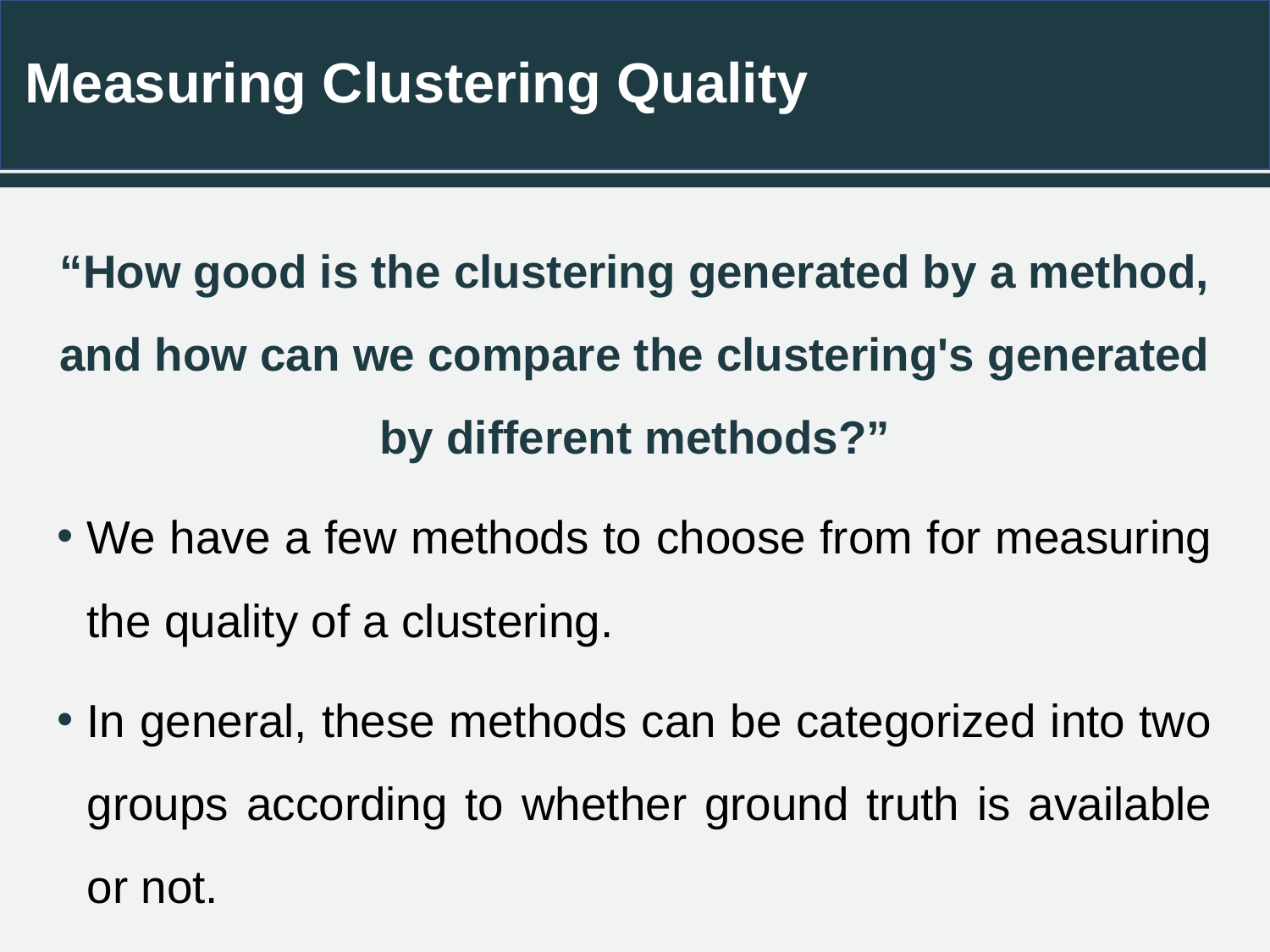

# Measuring Clustering Quality
“How good is the clustering generated by a method, and how can we compare the clustering's generated by different methods?”
We have a few methods to choose from for measuring the quality of a clustering.
In general, these methods can be categorized into two groups according to whether ground truth is available or not.